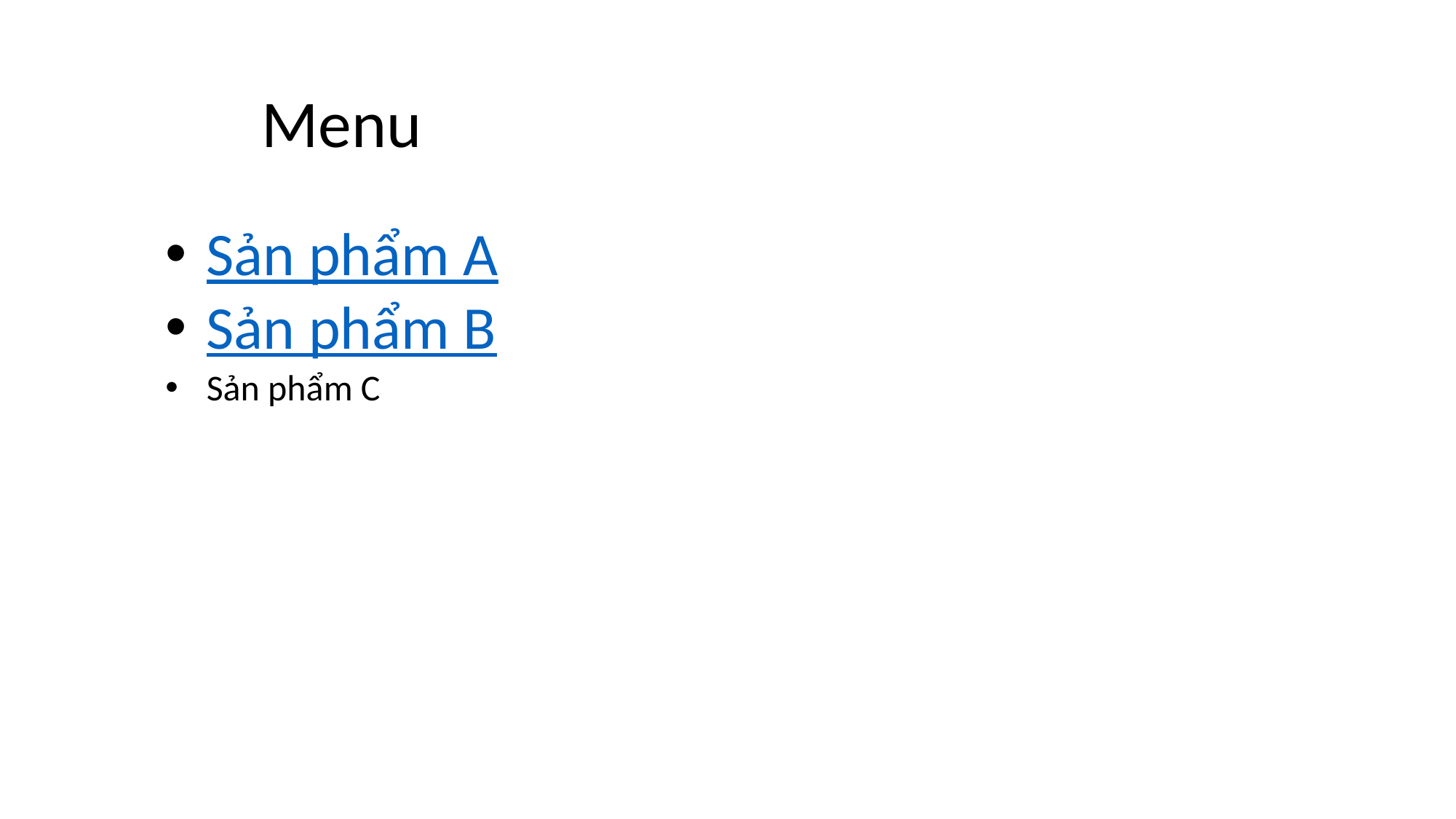

# Menu
Sản phẩm A
Sản phẩm B
Sản phẩm C